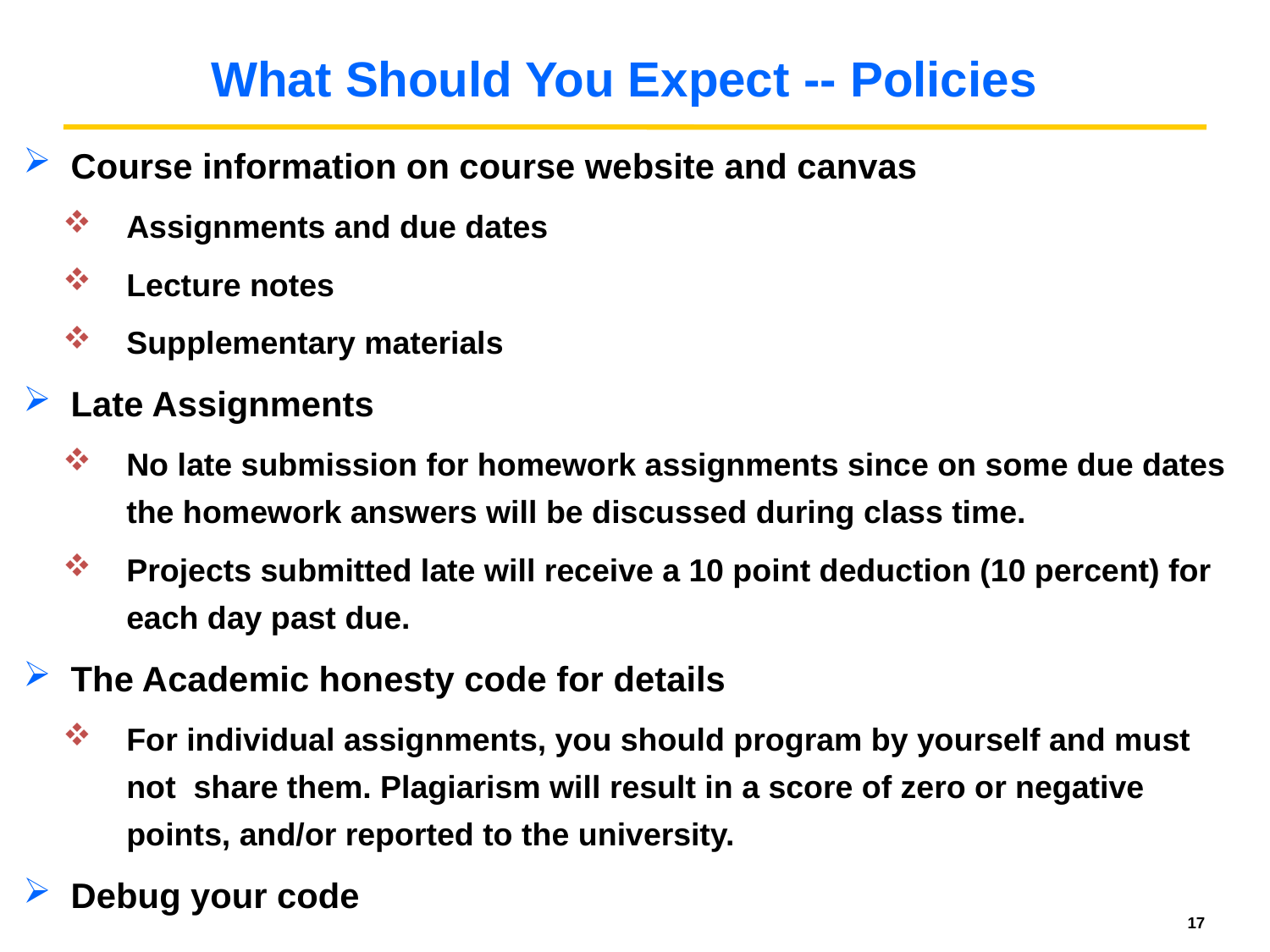

# What Should You Expect -- Policies
Course information on course website and canvas
Assignments and due dates
Lecture notes
Supplementary materials
Late Assignments
No late submission for homework assignments since on some due dates the homework answers will be discussed during class time.
Projects submitted late will receive a 10 point deduction (10 percent) for each day past due.
The Academic honesty code for details
For individual assignments, you should program by yourself and must not  share them. Plagiarism will result in a score of zero or negative points, and/or reported to the university.
Debug your code

17